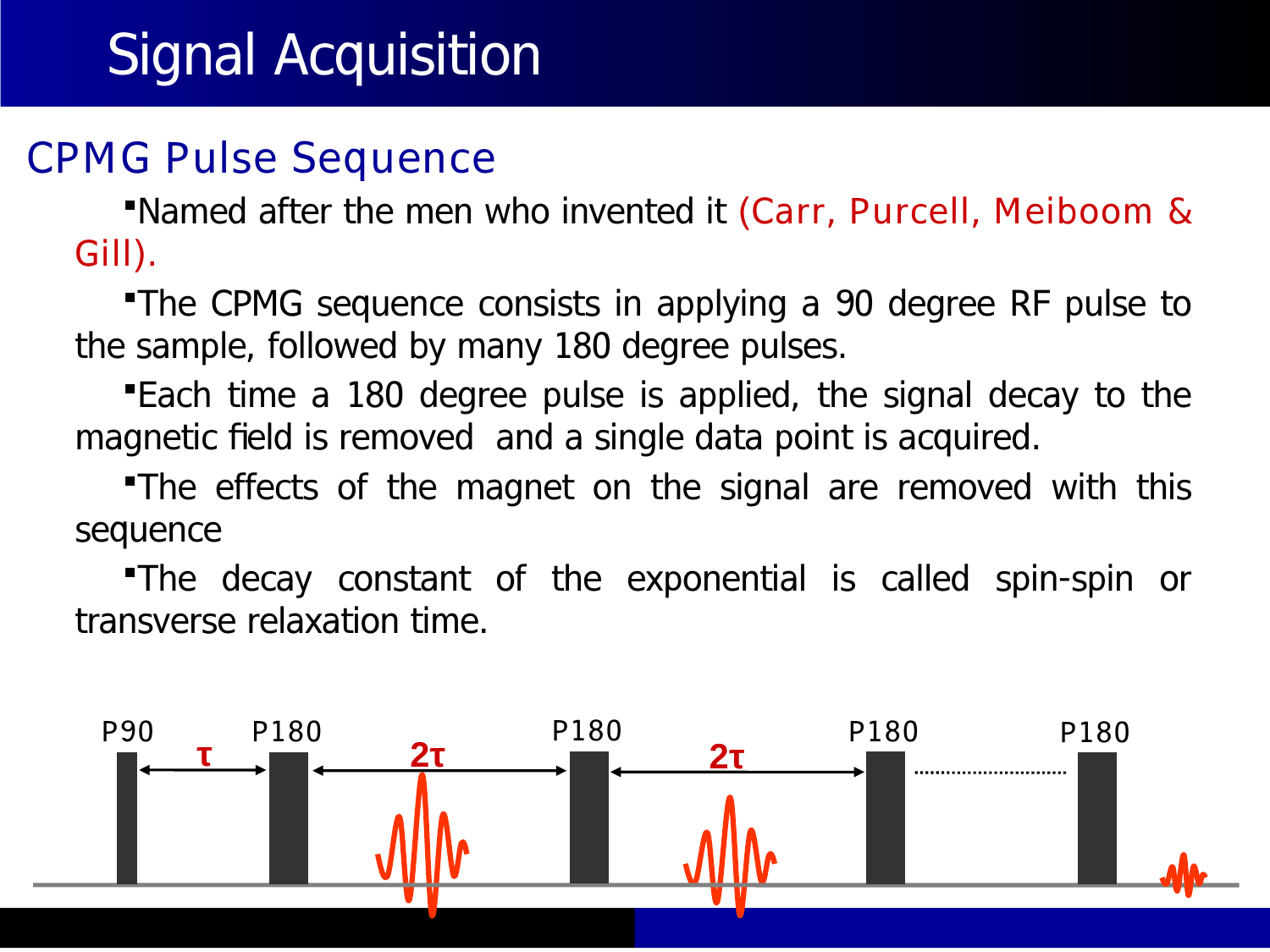

Signal Acquisition
CPMG Pulse Sequence
Named after the men who invented it (Carr, Purcell, Meiboom & Gill).
The CPMG sequence consists in applying a 90 degree RF pulse to the sample, followed by many 180 degree pulses.
Each time a 180 degree pulse is applied, the signal decay to the magnetic field is removed  and a single data point is acquired.
The effects of the magnet on the signal are removed with this sequence
The decay constant of the exponential is called spin-spin or transverse relaxation time.

P180
P180
P90
P180
P180
τ
2τ
2τ